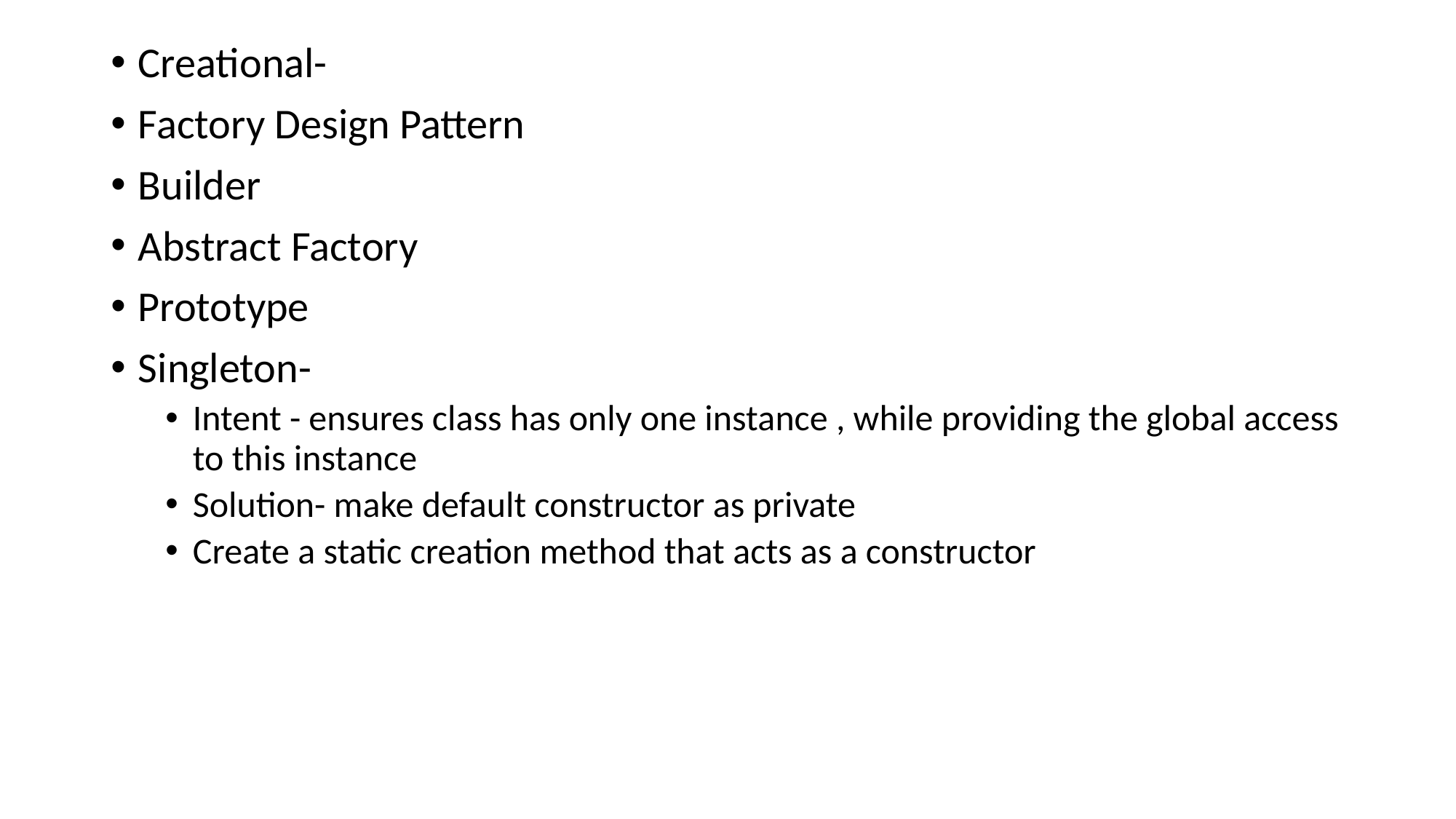

Creational-
Factory Design Pattern
Builder
Abstract Factory
Prototype
Singleton-
Intent - ensures class has only one instance , while providing the global access to this instance
Solution- make default constructor as private
Create a static creation method that acts as a constructor